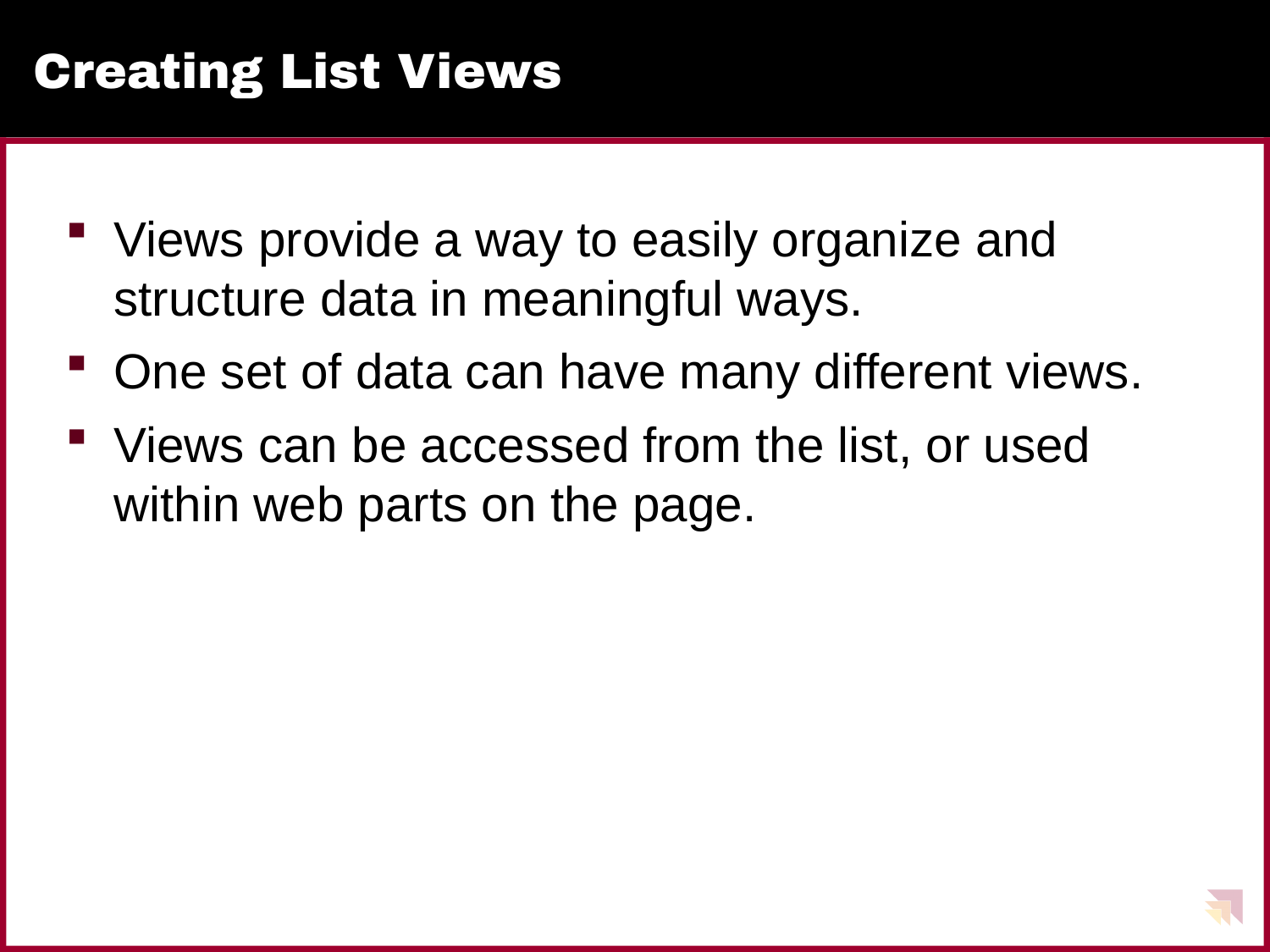

# Creating List Views
Views provide a way to easily organize and structure data in meaningful ways.
One set of data can have many different views.
Views can be accessed from the list, or used within web parts on the page.